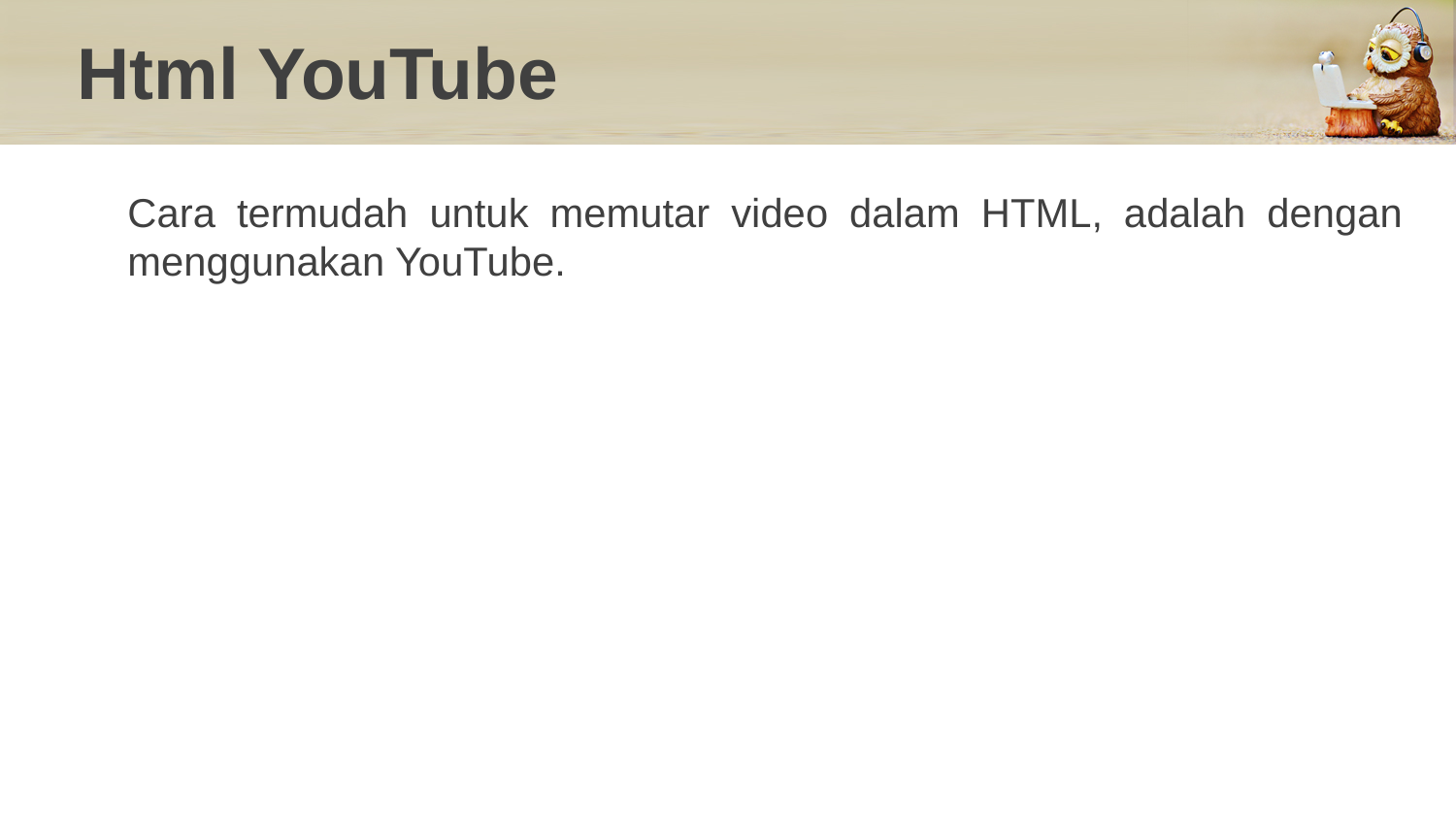

# Html YouTube
Cara termudah untuk memutar video dalam HTML, adalah dengan menggunakan YouTube.